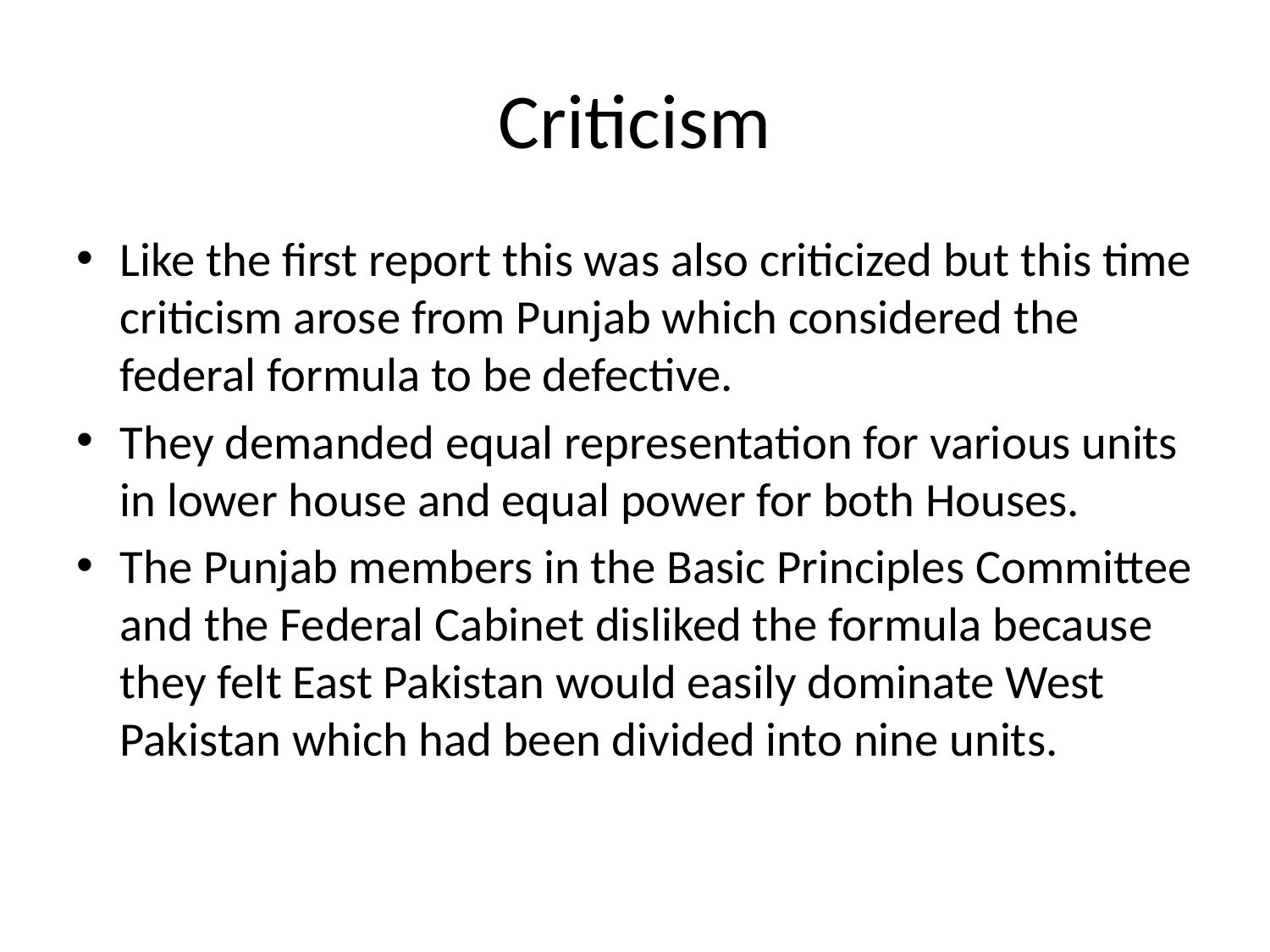

# Criticism
Like the first report this was also criticized but this time criticism arose from Punjab which considered the federal formula to be defective.
They demanded equal representation for various units in lower house and equal power for both Houses.
The Punjab members in the Basic Principles Committee and the Federal Cabinet disliked the formula because they felt East Pakistan would easily dominate West Pakistan which had been divided into nine units.